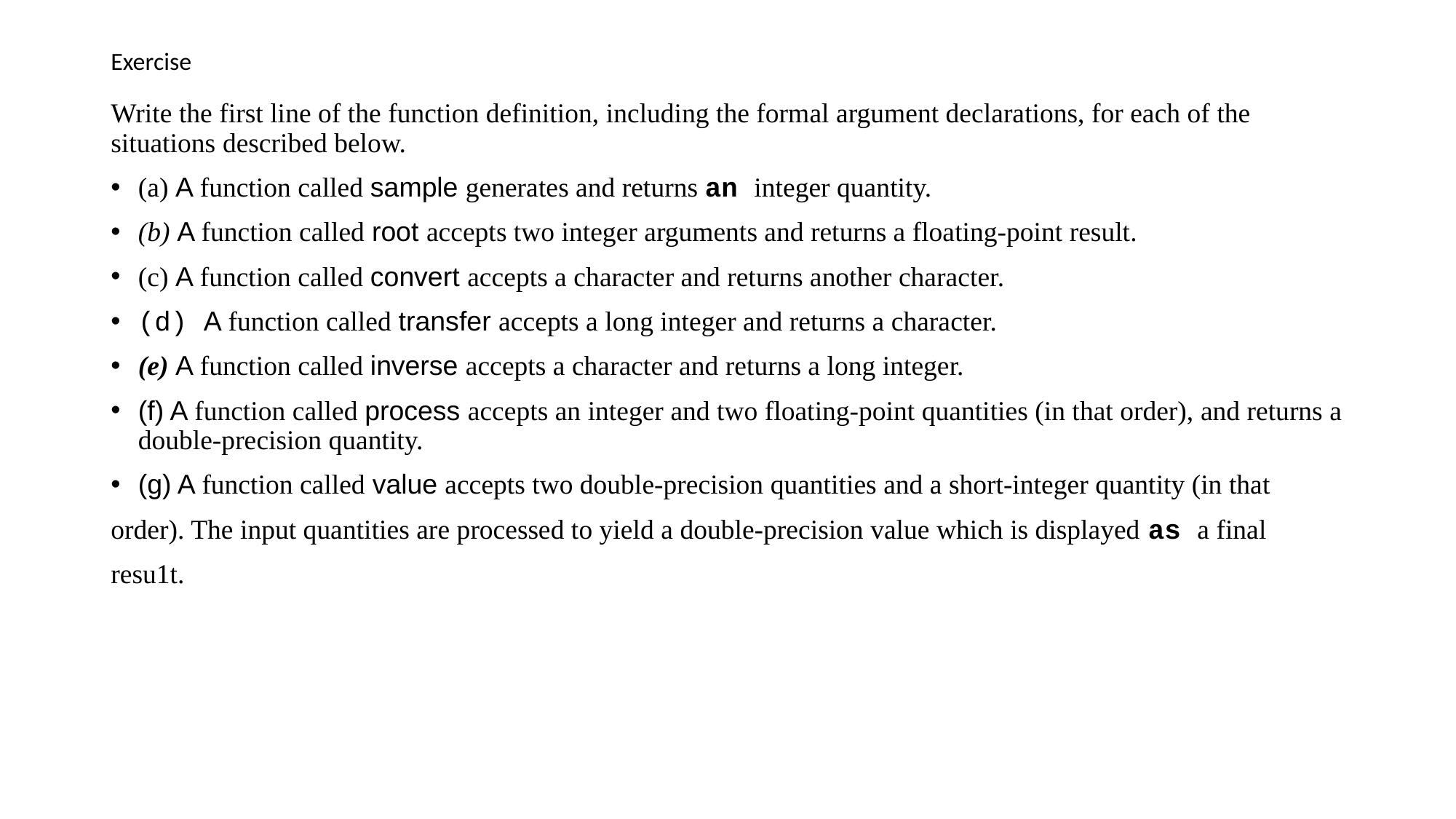

# Exercise
Write the first line of the function definition, including the formal argument declarations, for each of the situations described below.
(a) A function called sample generates and returns an integer quantity.
(b) A function called root accepts two integer arguments and returns a floating-point result.
(c) A function called convert accepts a character and returns another character.
(d) A function called transfer accepts a long integer and returns a character.
(e) A function called inverse accepts a character and returns a long integer.
(f) A function called process accepts an integer and two floating-point quantities (in that order), and returns a double-precision quantity.
(g) A function called value accepts two double-precision quantities and a short-integer quantity (in that
order). The input quantities are processed to yield a double-precision value which is displayed as a final
resu1t.